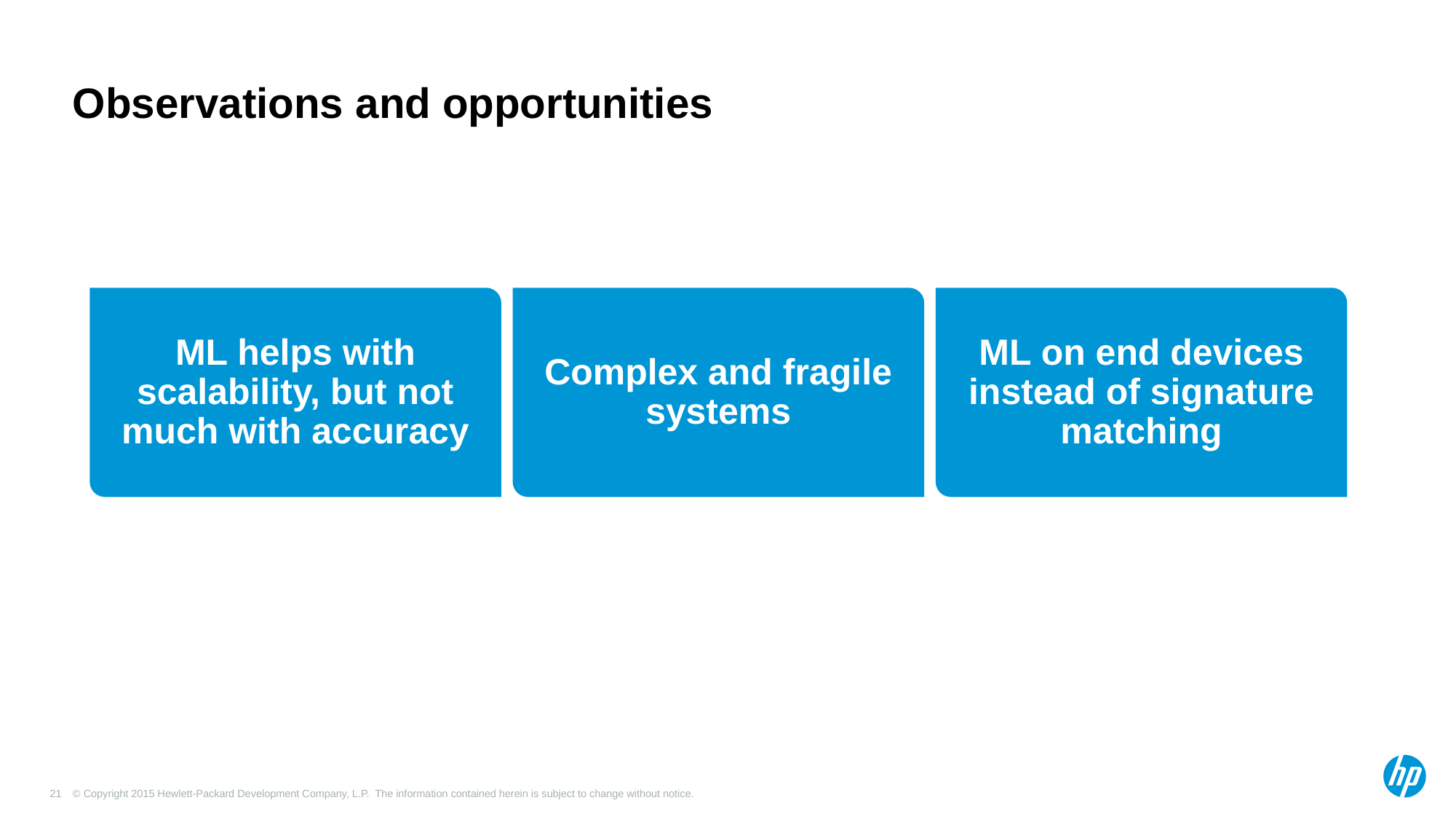

# Observations and opportunities
ML helps with scalability, but not much with accuracy
Complex and fragile systems
ML on end devices instead of signature matching
21